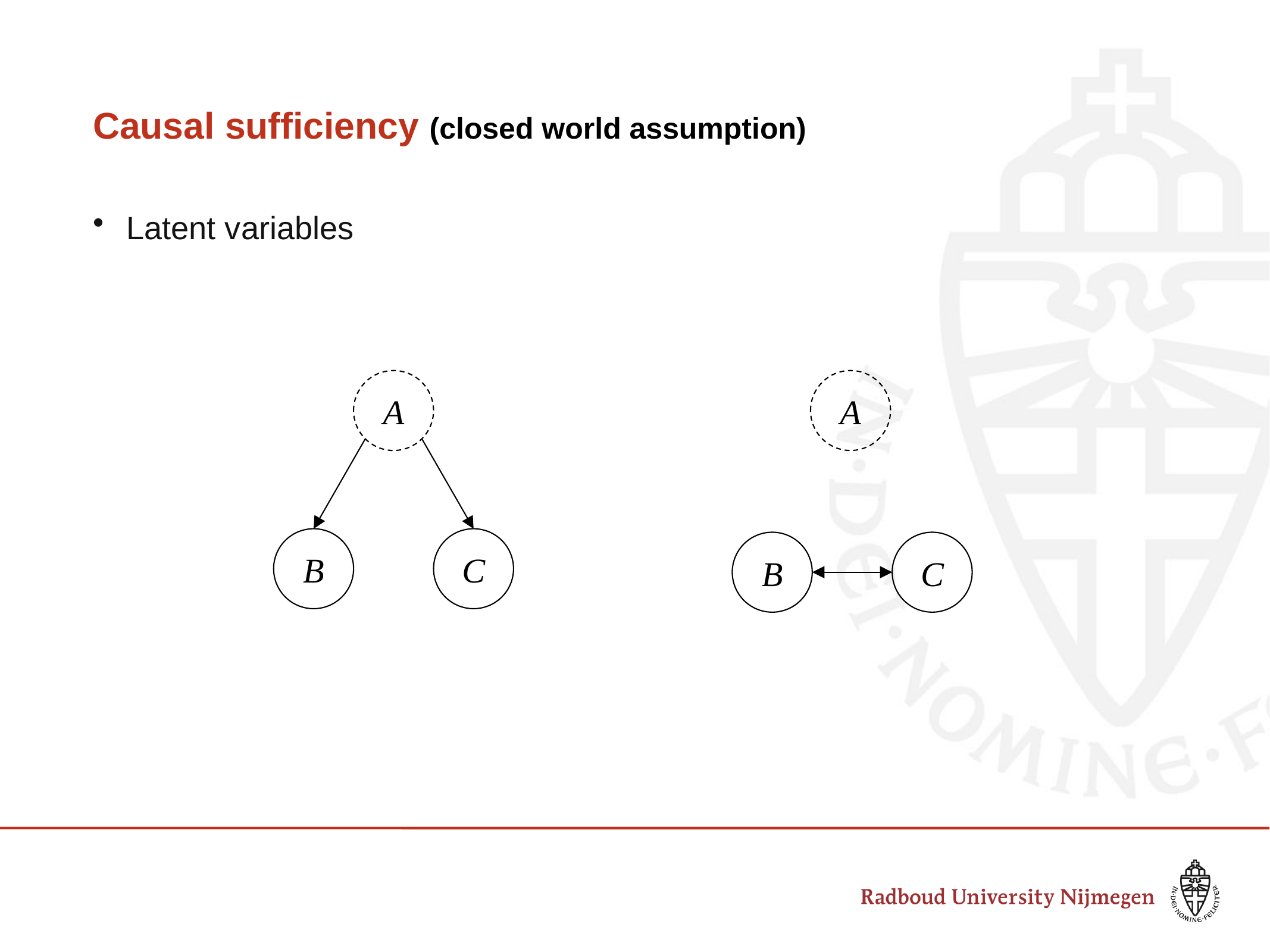

# Causal sufficiency (closed world assumption)
Latent variables
A
A
B
C
B
C